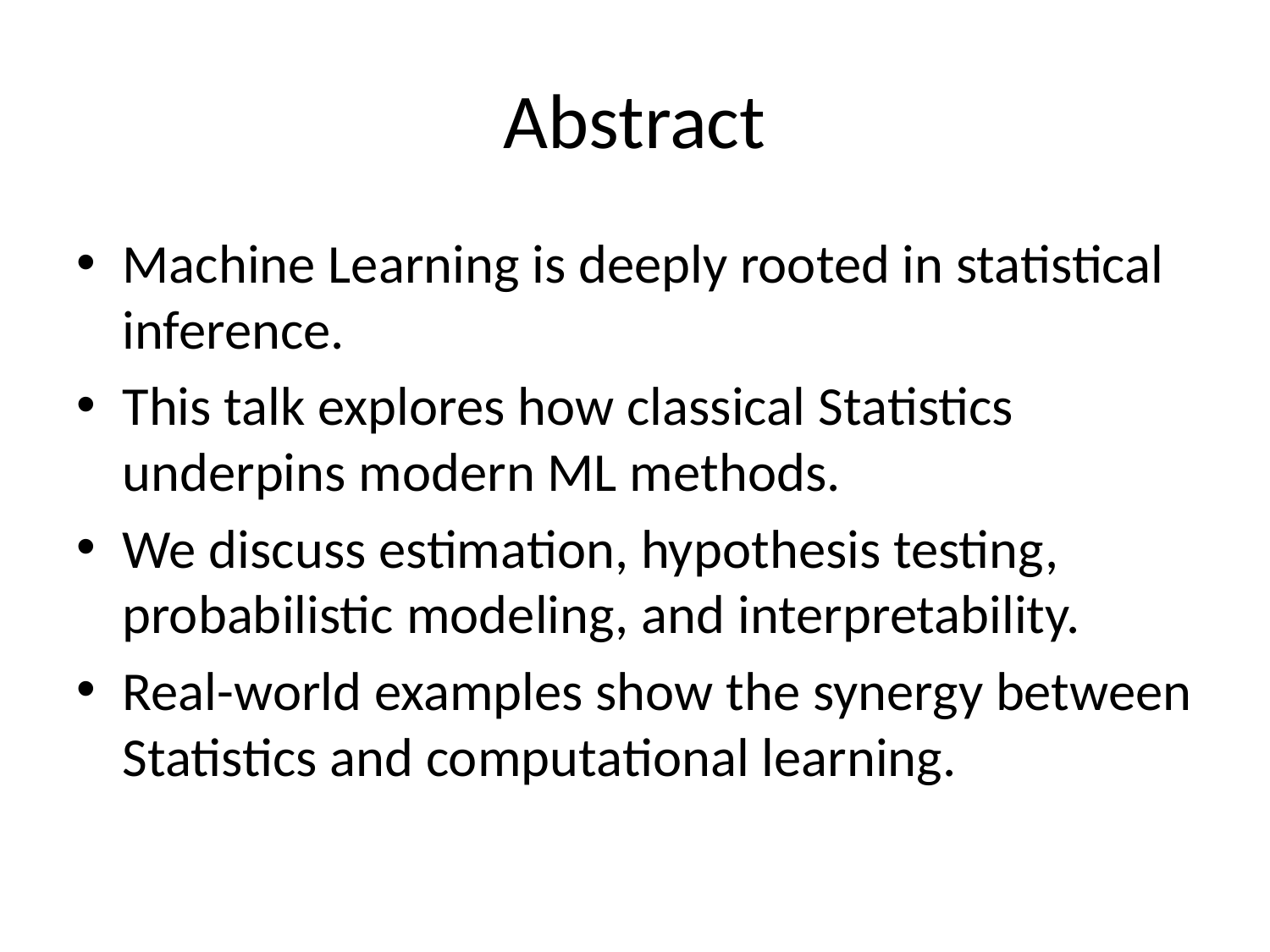

# Abstract
Machine Learning is deeply rooted in statistical inference.
This talk explores how classical Statistics underpins modern ML methods.
We discuss estimation, hypothesis testing, probabilistic modeling, and interpretability.
Real-world examples show the synergy between Statistics and computational learning.